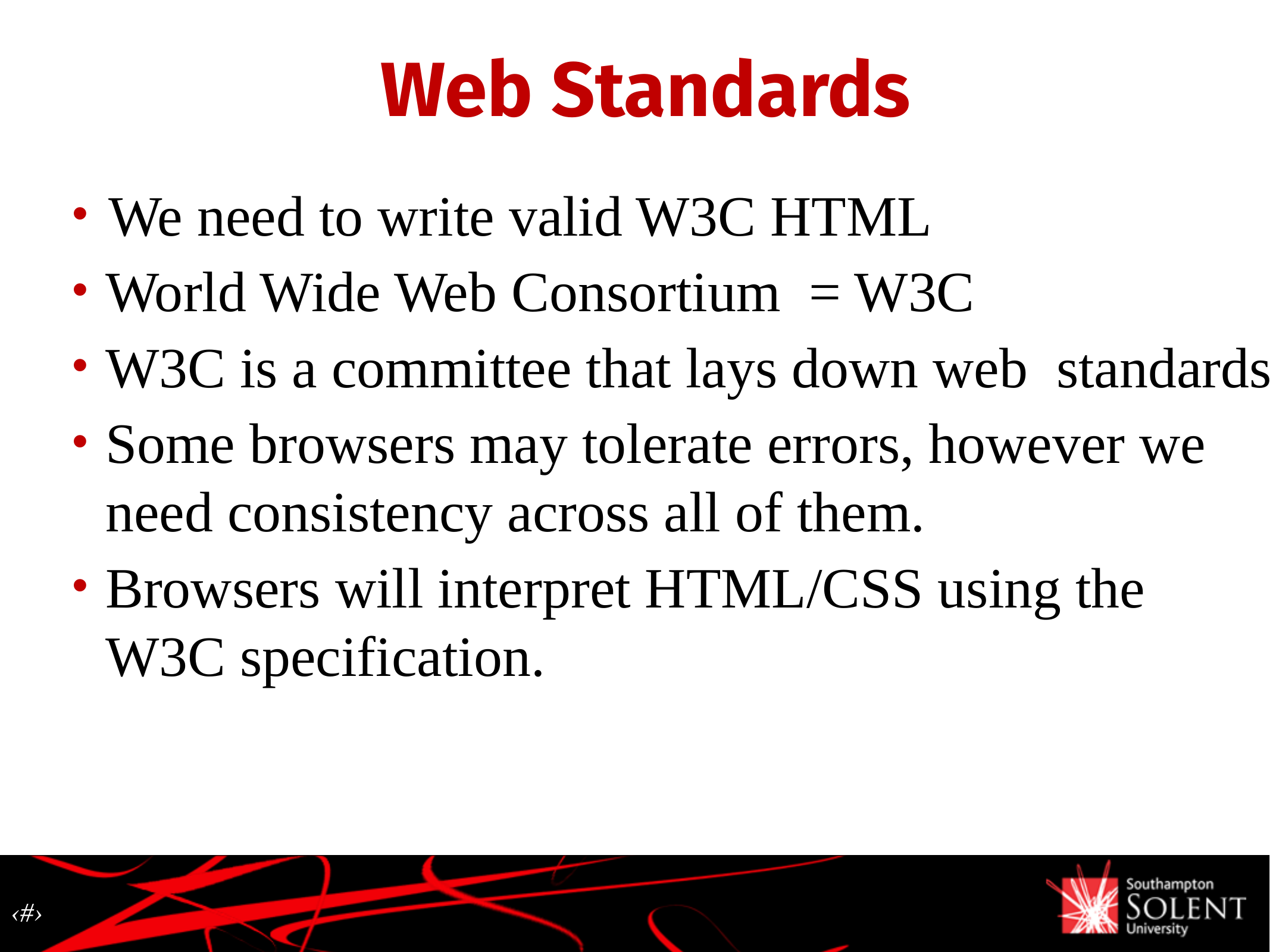

Web Standards
We need to write valid W3C HTML
World Wide Web Consortium  = W3C
W3C is a committee that lays down web  standards
Some browsers may tolerate errors, however we need consistency across all of them.
Browsers will interpret HTML/CSS using the W3C specification.